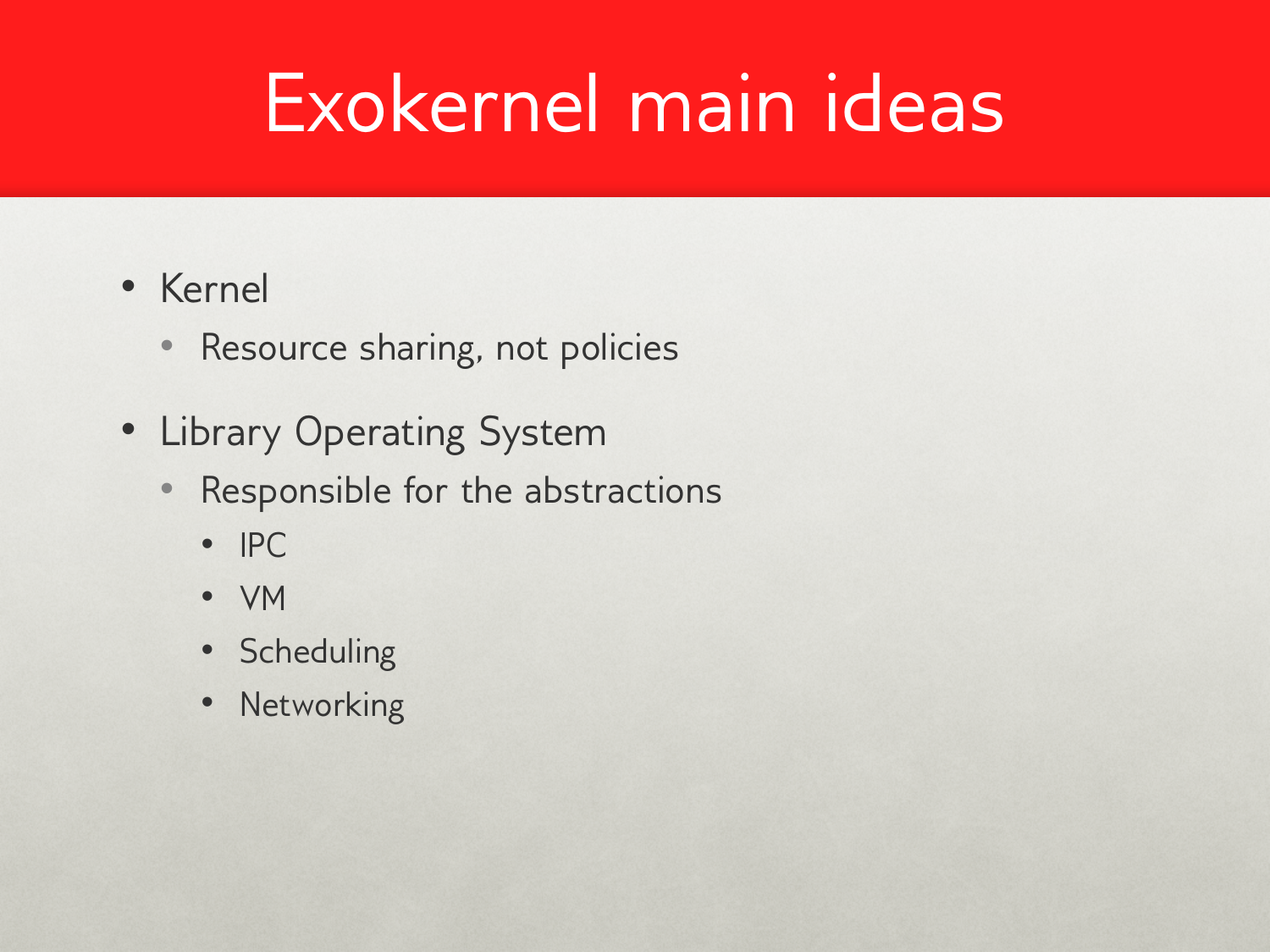

# Exokernel main ideas
Kernel
Resource sharing, not policies
Library Operating System
Responsible for the abstractions
IPC
VM
Scheduling
Networking